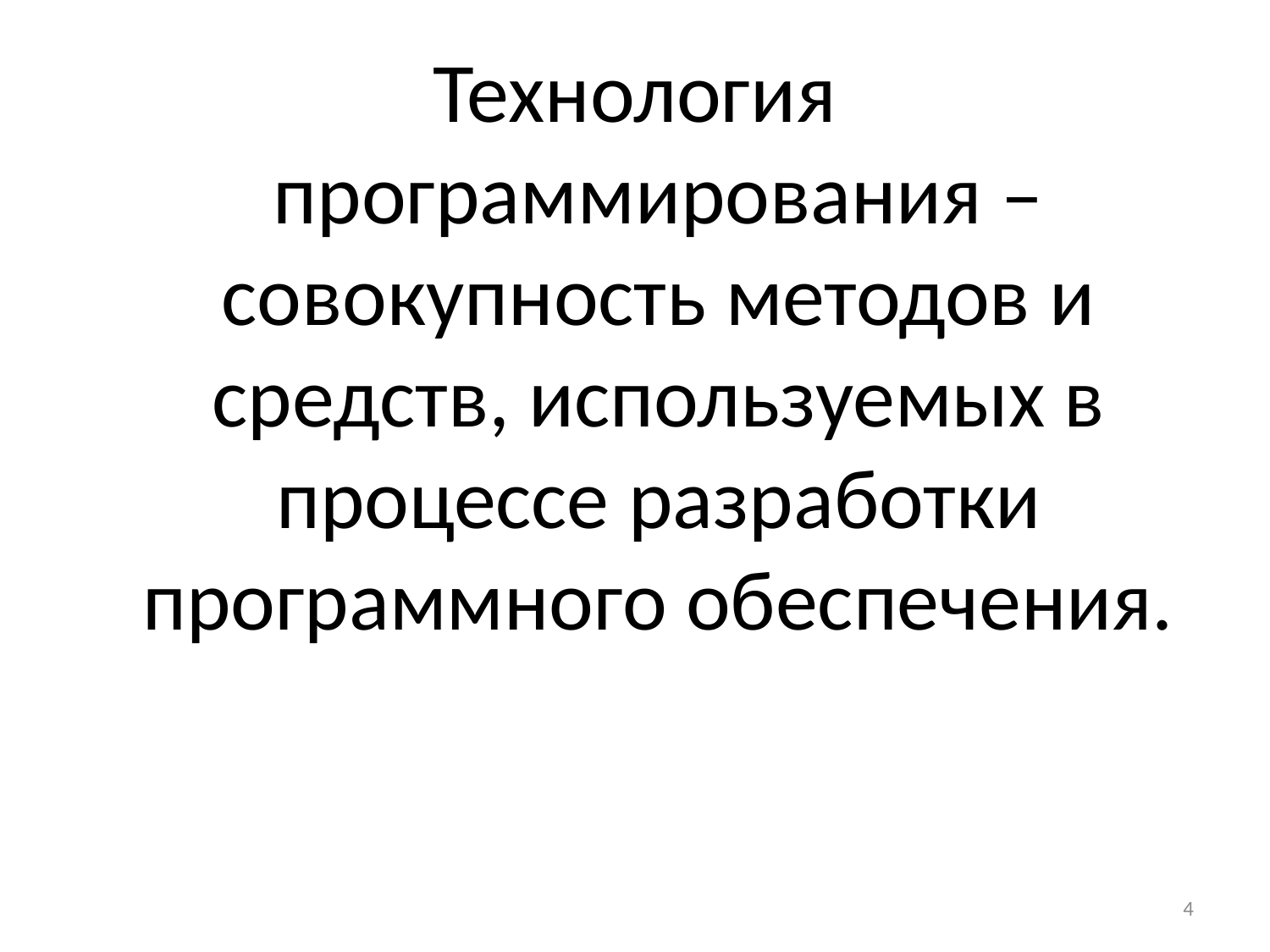

Технология программирования – совокупность методов и средств, используемых в процессе разработки программного обеспечения.
4